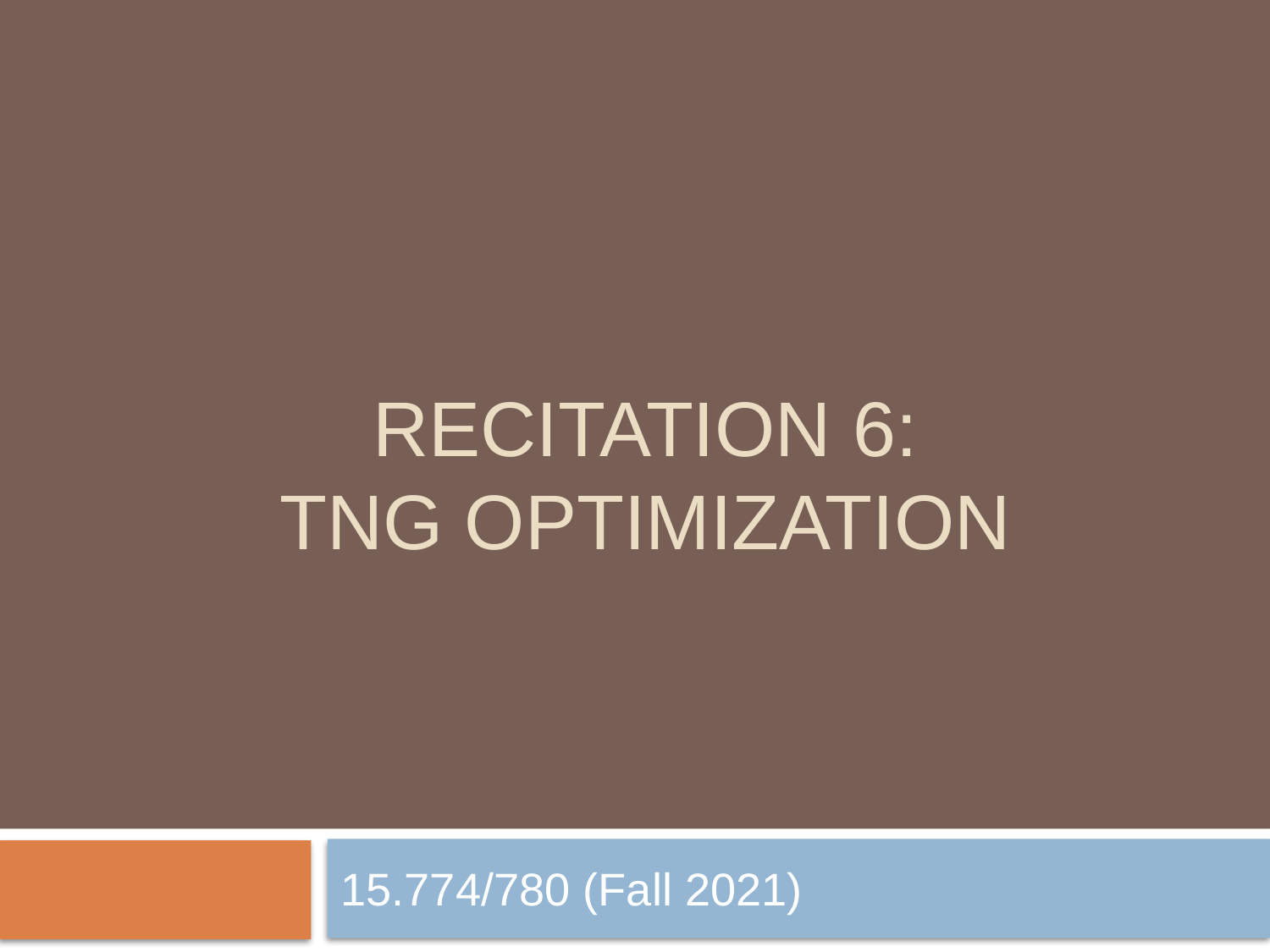

# RECITATION 6: TNG Optimization

15.774/780 (Fall 2021)